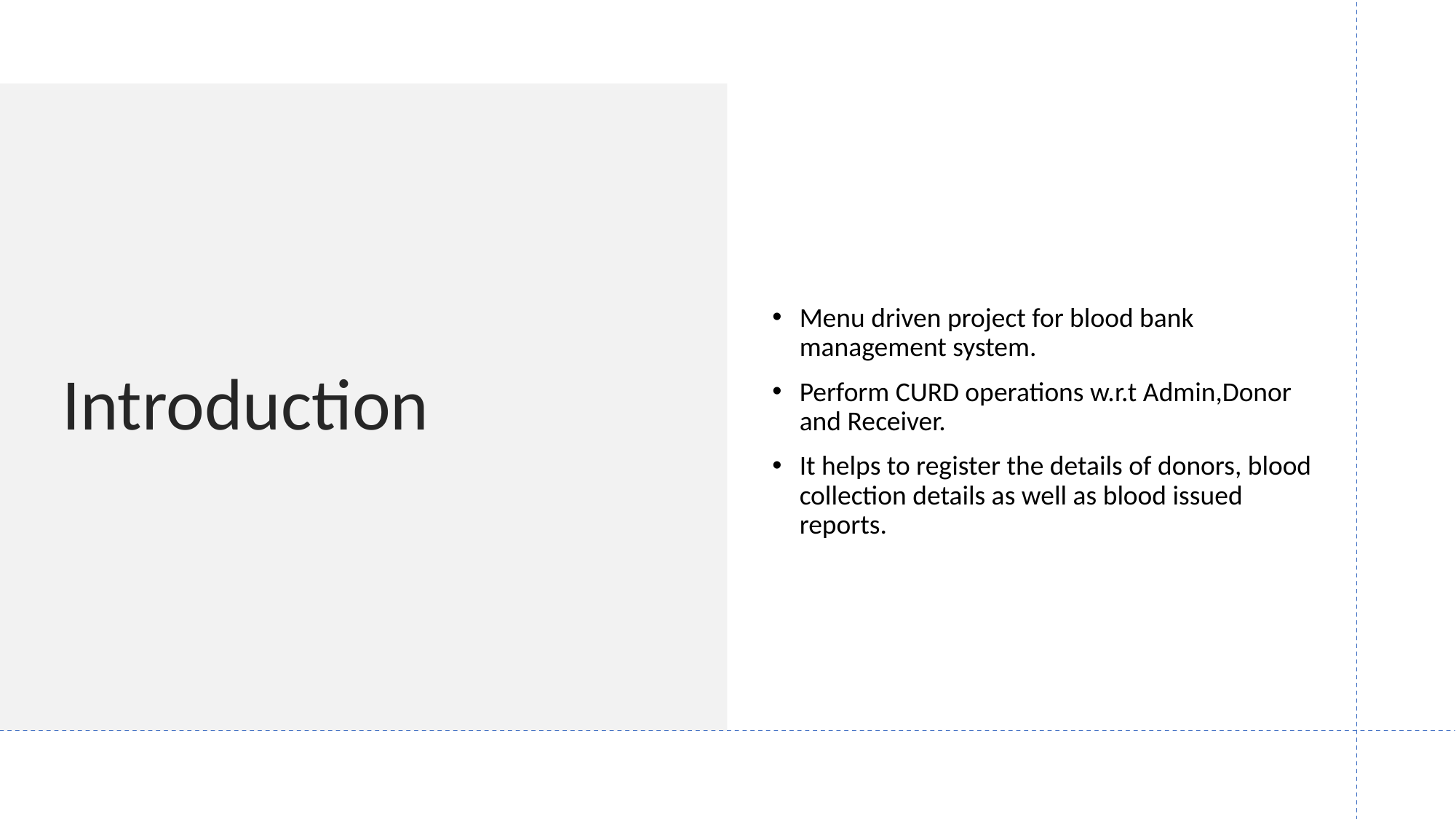

# Introduction
Menu driven project for blood bank management system.
Perform CURD operations w.r.t Admin,Donor and Receiver.
It helps to register the details of donors, blood collection details as well as blood issued reports.